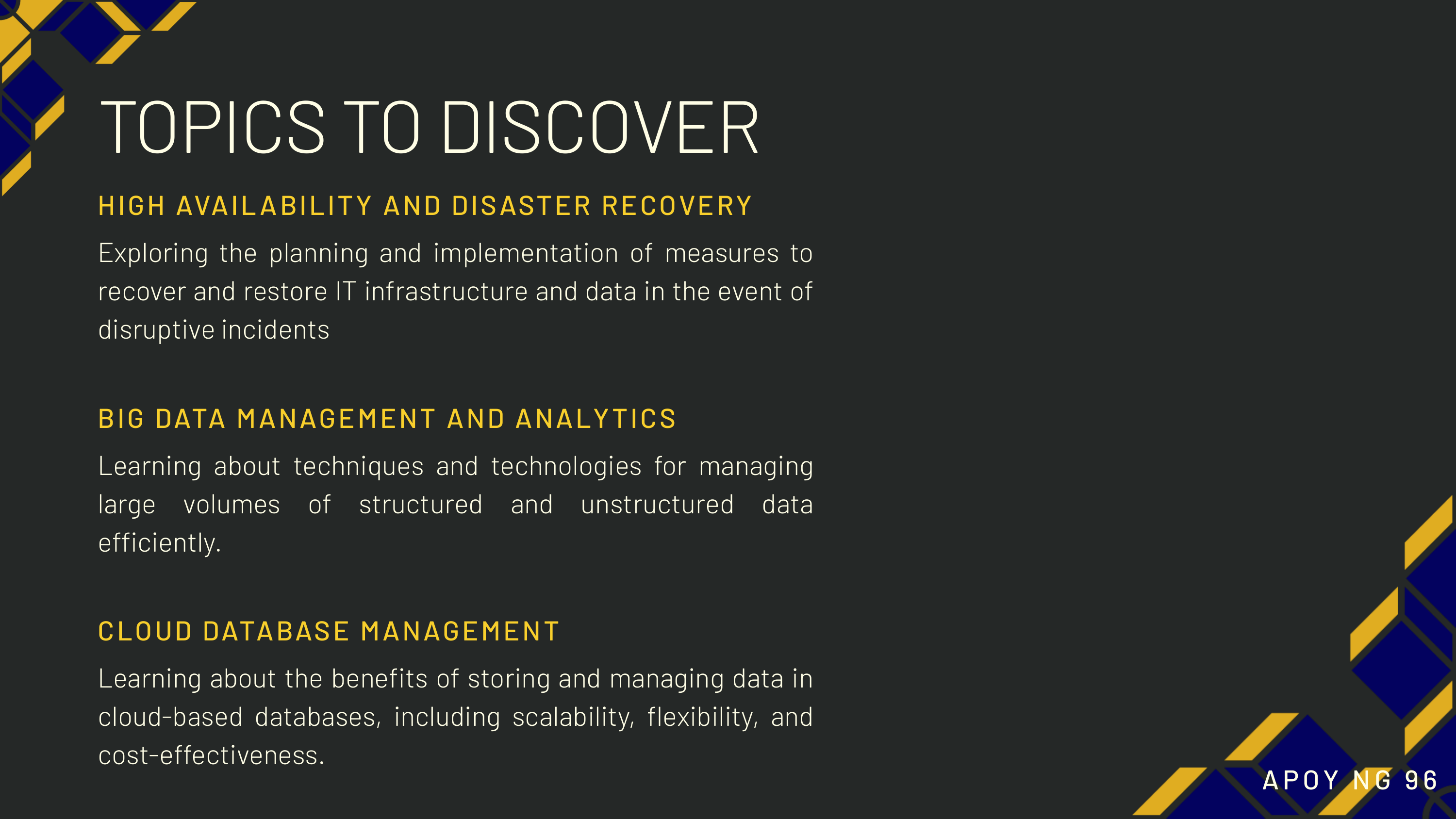

TOPICS TO DISCOVER
HIGH AVAILABILITY AND DISASTER RECOVERY
Exploring the planning and implementation of measures to recover and restore IT infrastructure and data in the event of disruptive incidents
BIG DATA MANAGEMENT AND ANALYTICS
Learning about techniques and technologies for managing large volumes of structured and unstructured data efficiently.
CLOUD DATABASE MANAGEMENT
Learning about the benefits of storing and managing data in cloud-based databases, including scalability, flexibility, and cost-effectiveness.

APOY NG 96